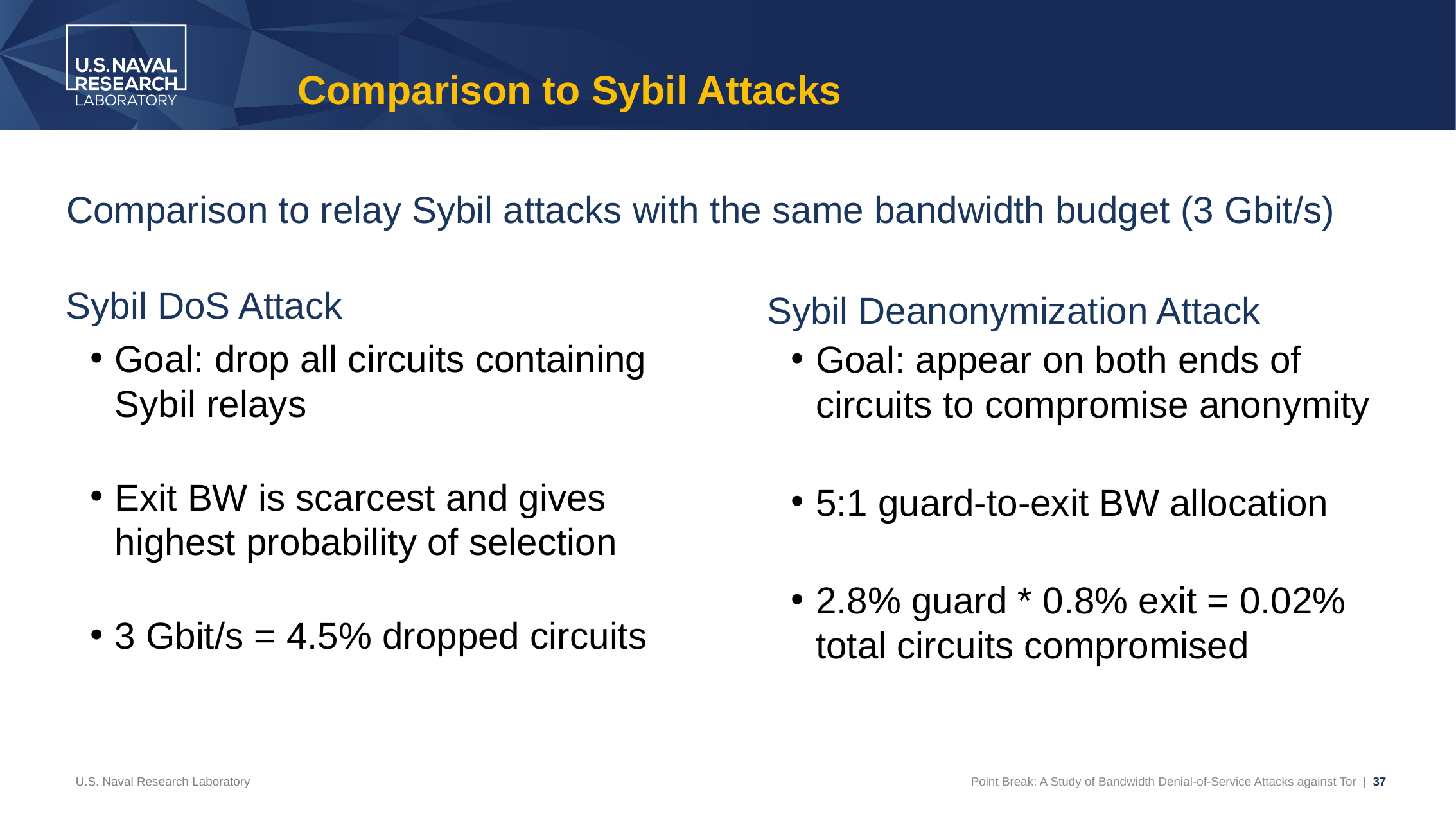

# Comparison to Sybil Attacks
Comparison to relay Sybil attacks with the same bandwidth budget (3 Gbit/s)
Sybil DoS Attack
Goal: drop all circuits containing Sybil relays
Exit BW is scarcest and gives highest probability of selection
3 Gbit/s = 4.5% dropped circuits
Sybil Deanonymization Attack
Goal: appear on both ends of circuits to compromise anonymity

5:1 guard-to-exit BW allocation

2.8% guard * 0.8% exit = 0.02% total circuits compromised
U.S. Naval Research Laboratory
Point Break: A Study of Bandwidth Denial-of-Service Attacks against Tor  |  37